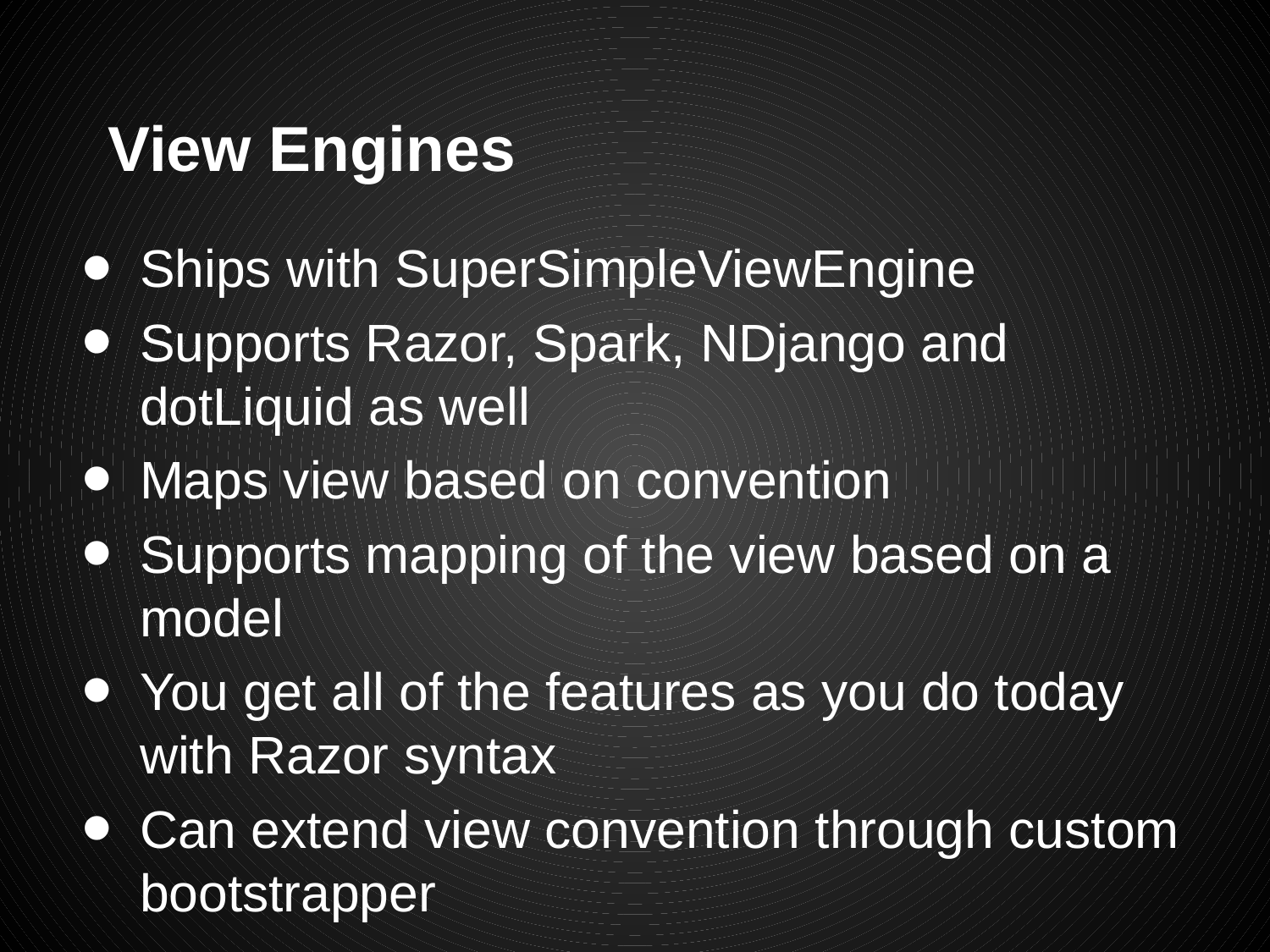

# View Engines
Ships with SuperSimpleViewEngine
Supports Razor, Spark, NDjango and dotLiquid as well
Maps view based on convention
Supports mapping of the view based on a model
You get all of the features as you do today with Razor syntax
Can extend view convention through custom bootstrapper